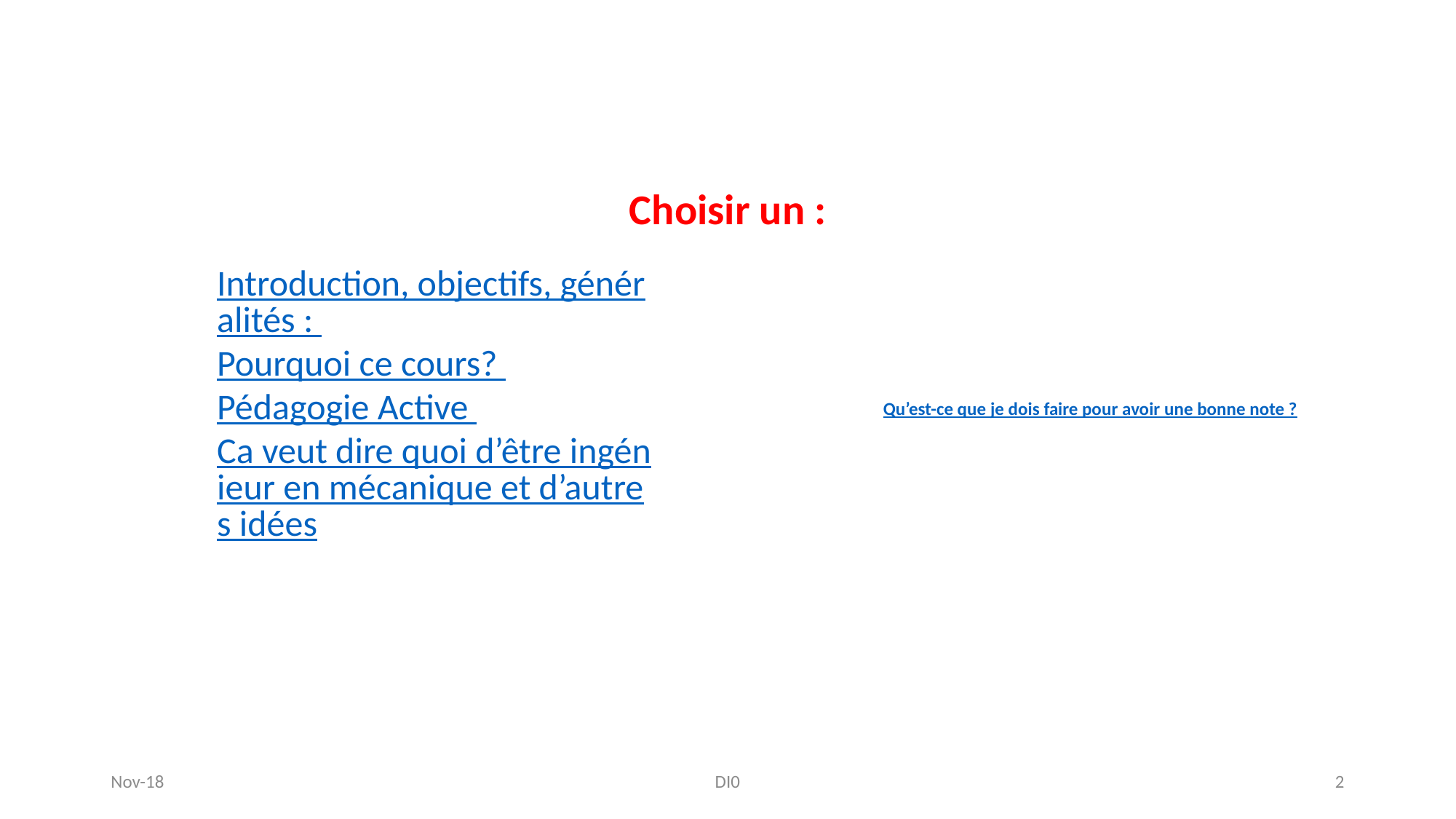

Choisir un :
Introduction, objectifs, généralités :
Pourquoi ce cours?
Pédagogie Active
Ca veut dire quoi d’être ingénieur en mécanique et d’autres idées
Qu’est-ce que je dois faire pour avoir une bonne note ?
Nov-18
DI0
2